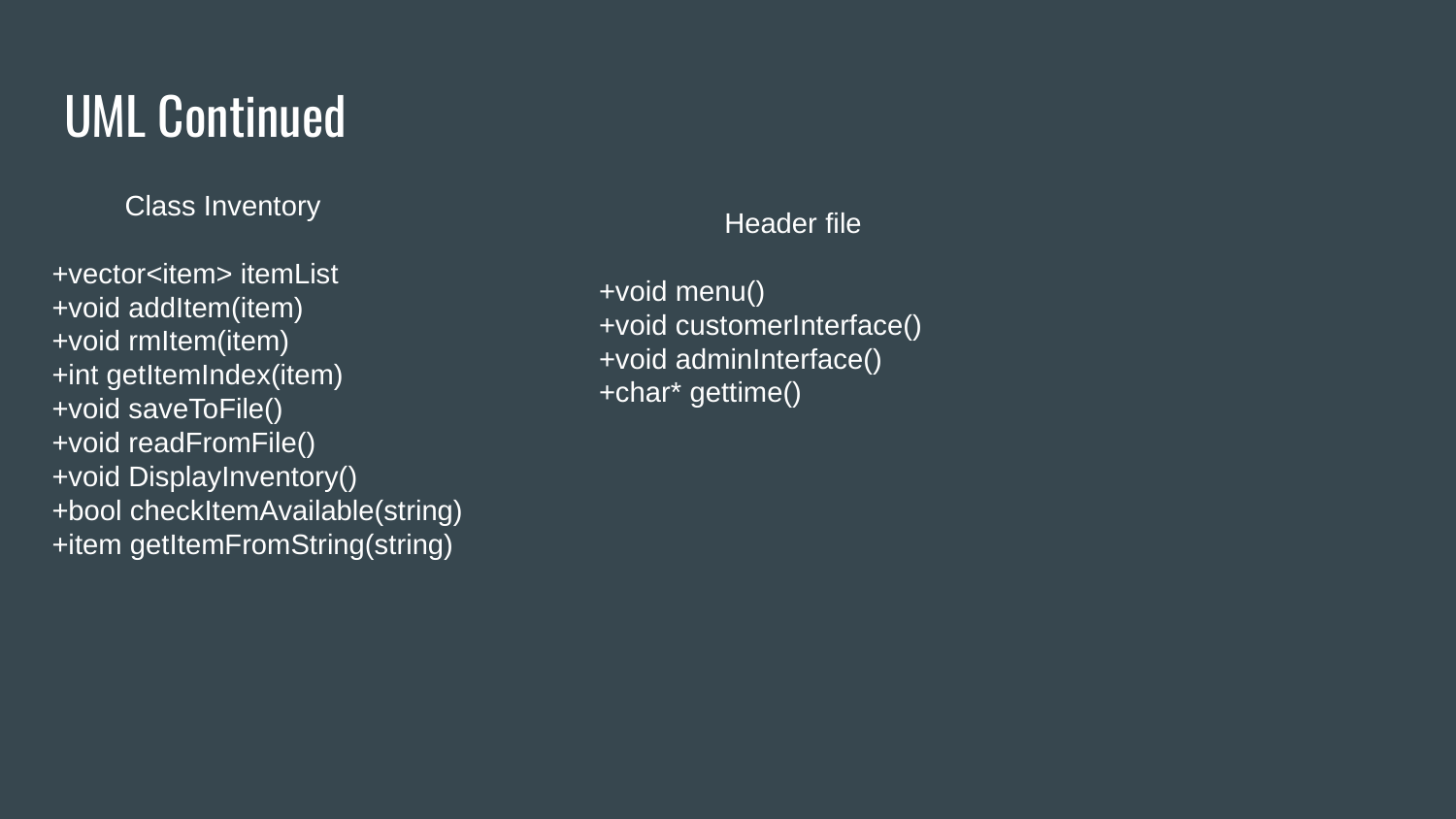

# UML Continued
Class Inventory

+vector<item> itemList
+void addItem(item)
+void rmItem(item)
+int getItemIndex(item)
+void saveToFile()
+void readFromFile()
+void DisplayInventory()
+bool checkItemAvailable(string)
+item getItemFromString(string)

Header file

+void menu()
+void customerInterface()
+void adminInterface()
+char* gettime()